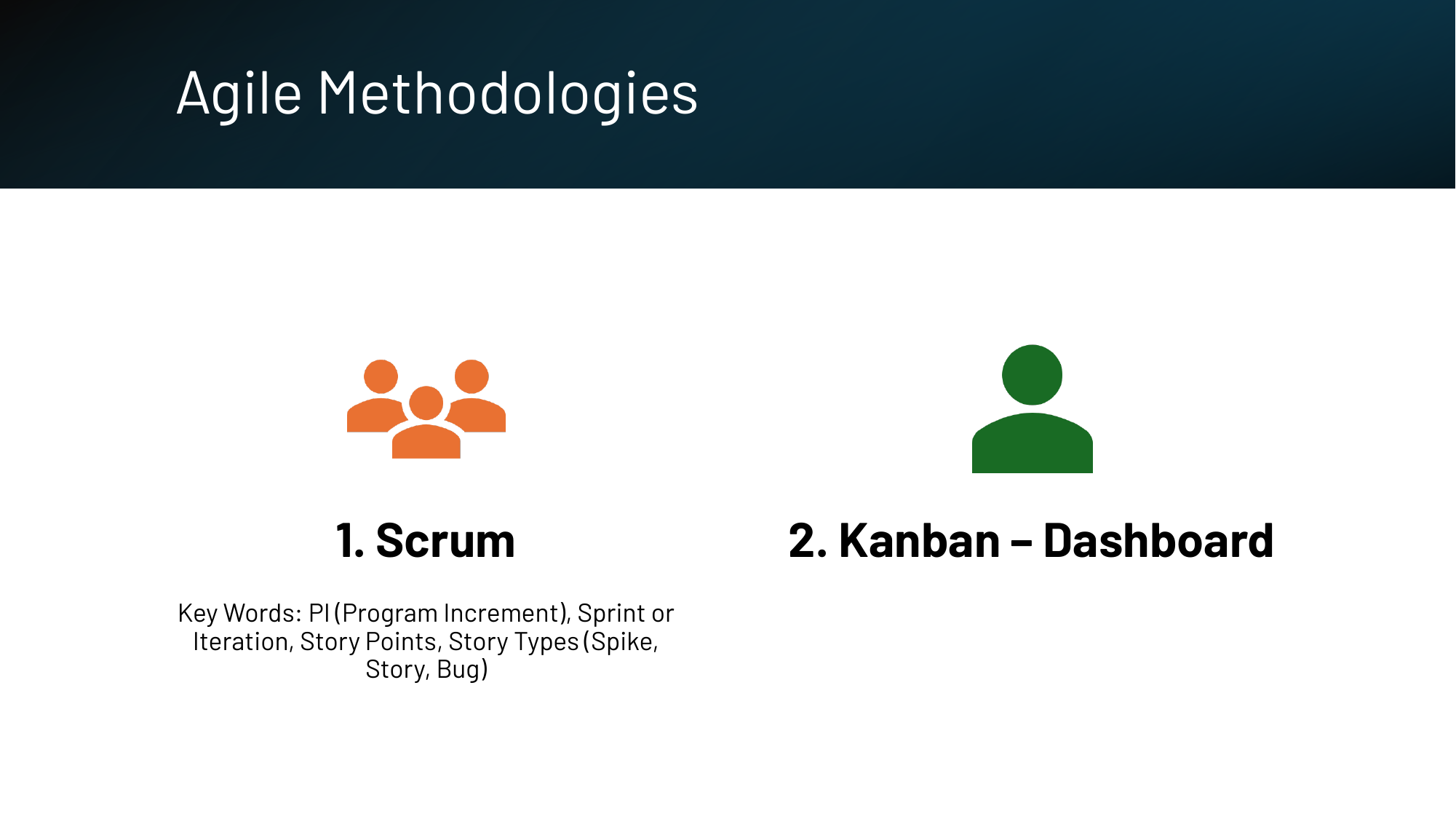

# Agile Methodologies
1. Scrum
Key Words: PI (Program Increment), Sprint or Iteration, Story Points, Story Types (Spike, Story, Bug)
2. Kanban – Dashboard